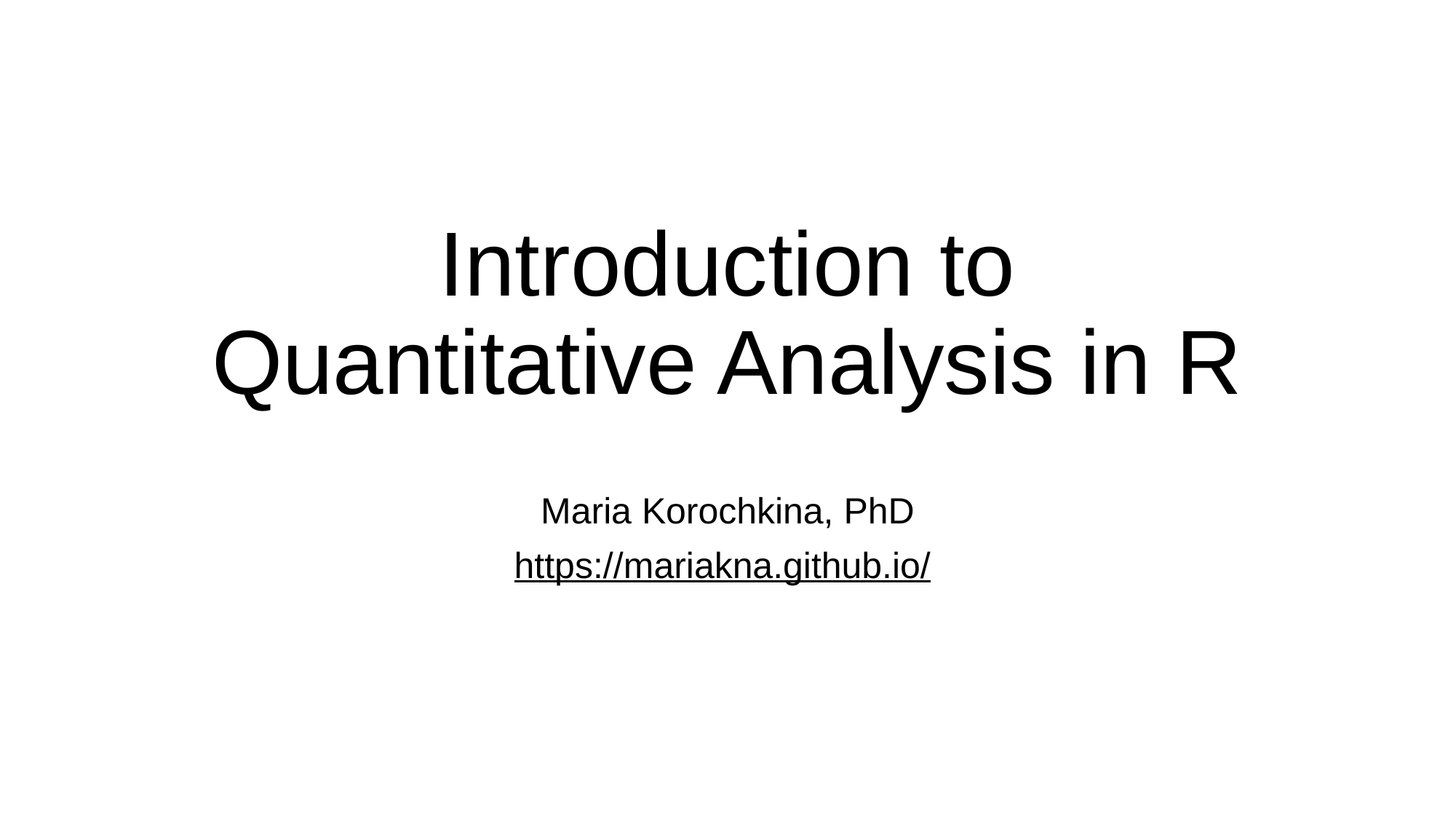

# Introduction to Quantitative Analysis in R
Maria Korochkina, PhD
https://mariakna.github.io/